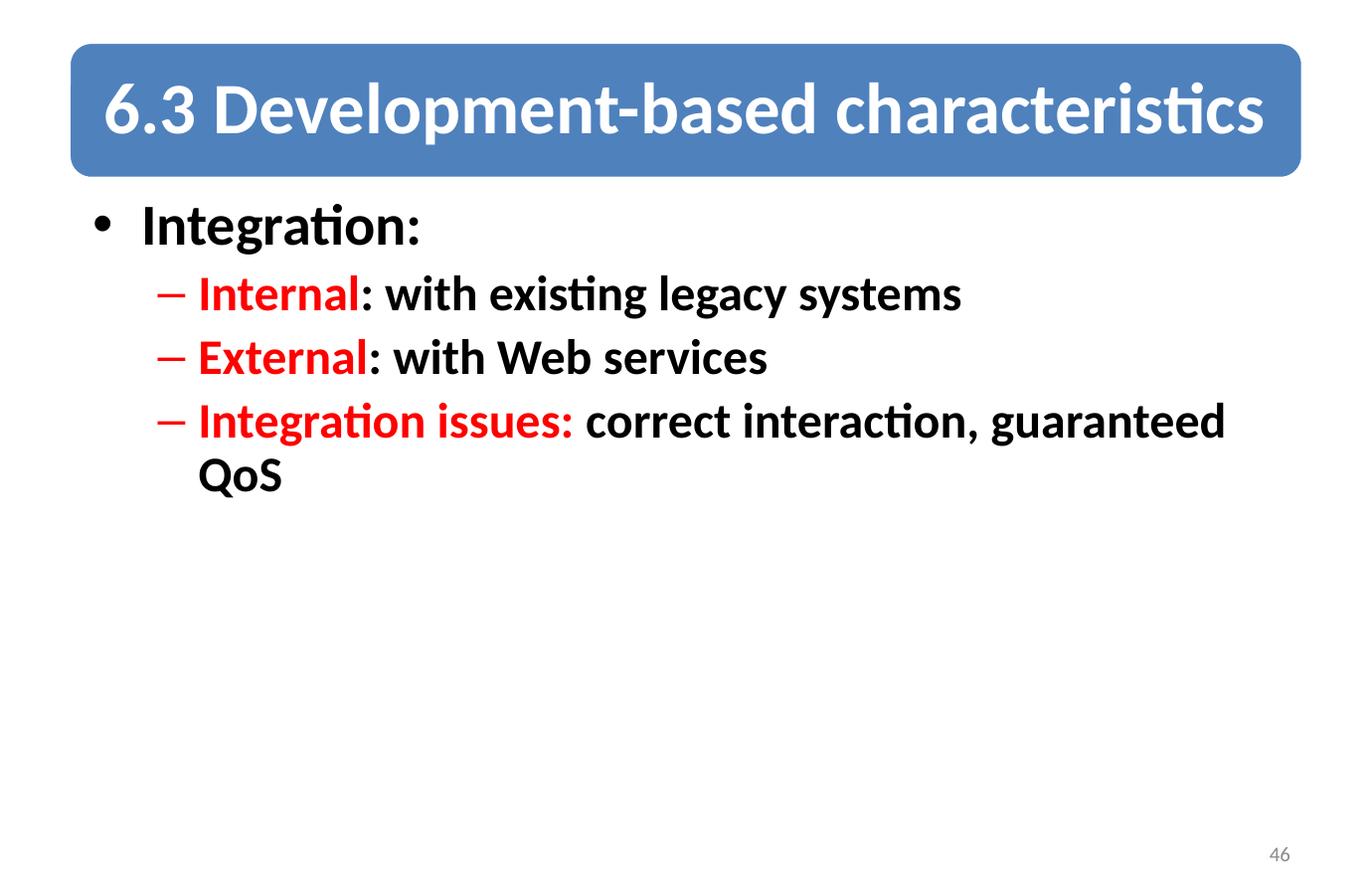

6.3 Development-based characteristics
Integration:
Internal: with existing legacy systems
External: with Web services
Integration issues: correct interaction, guaranteed QoS
46